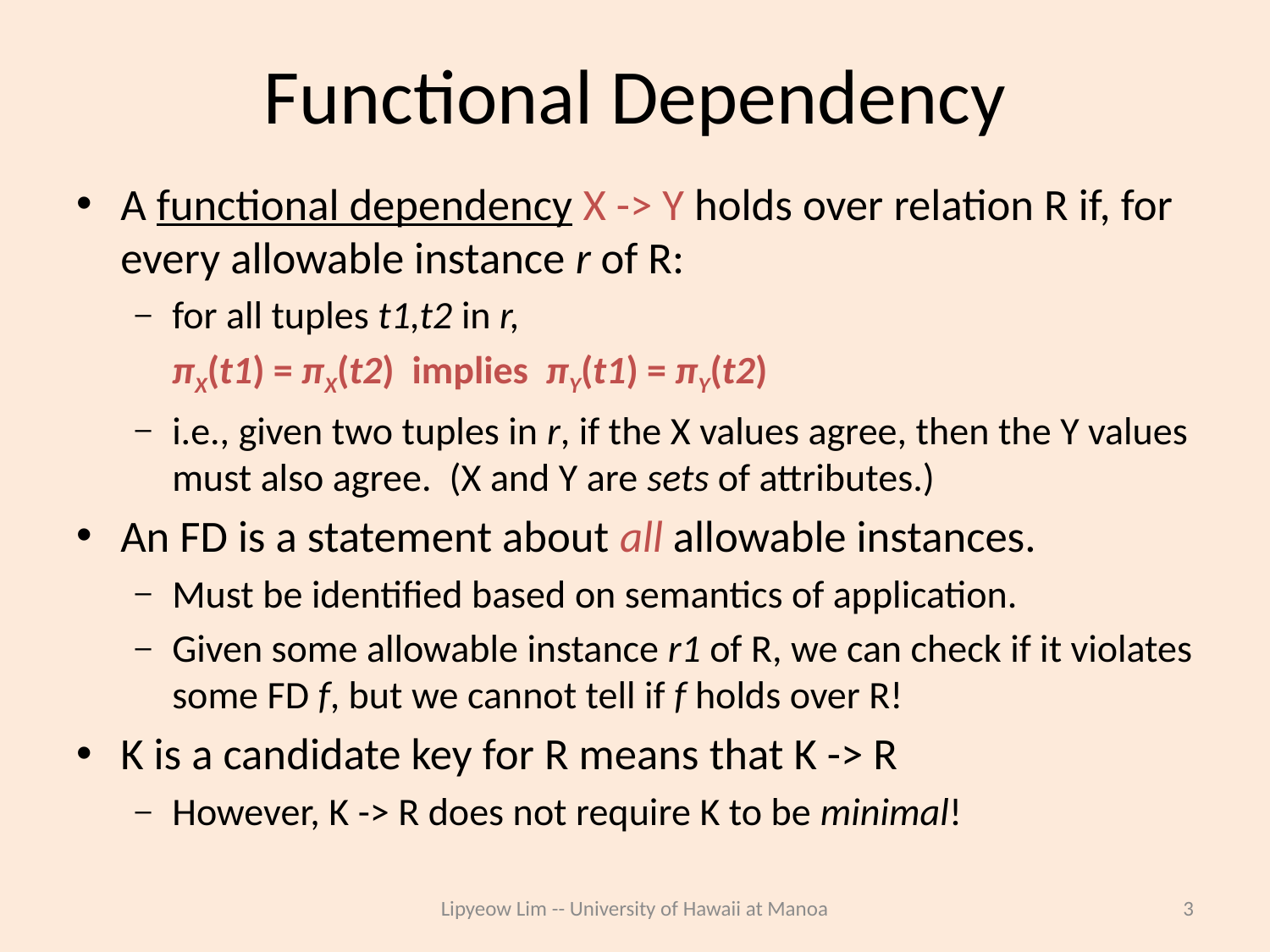

# Functional Dependency
A functional dependency X -> Y holds over relation R if, for every allowable instance r of R:
for all tuples t1,t2 in r,
 			πX(t1) = πX(t2)  implies  πY(t1) = πY(t2)
i.e., given two tuples in r, if the X values agree, then the Y values must also agree.  (X and Y are sets of attributes.)
An FD is a statement about all allowable instances.
Must be identified based on semantics of application.
Given some allowable instance r1 of R, we can check if it violates some FD f, but we cannot tell if f holds over R!
K is a candidate key for R means that K -> R
However, K -> R does not require K to be minimal!

Lipyeow Lim -- University of Hawaii at Manoa
3